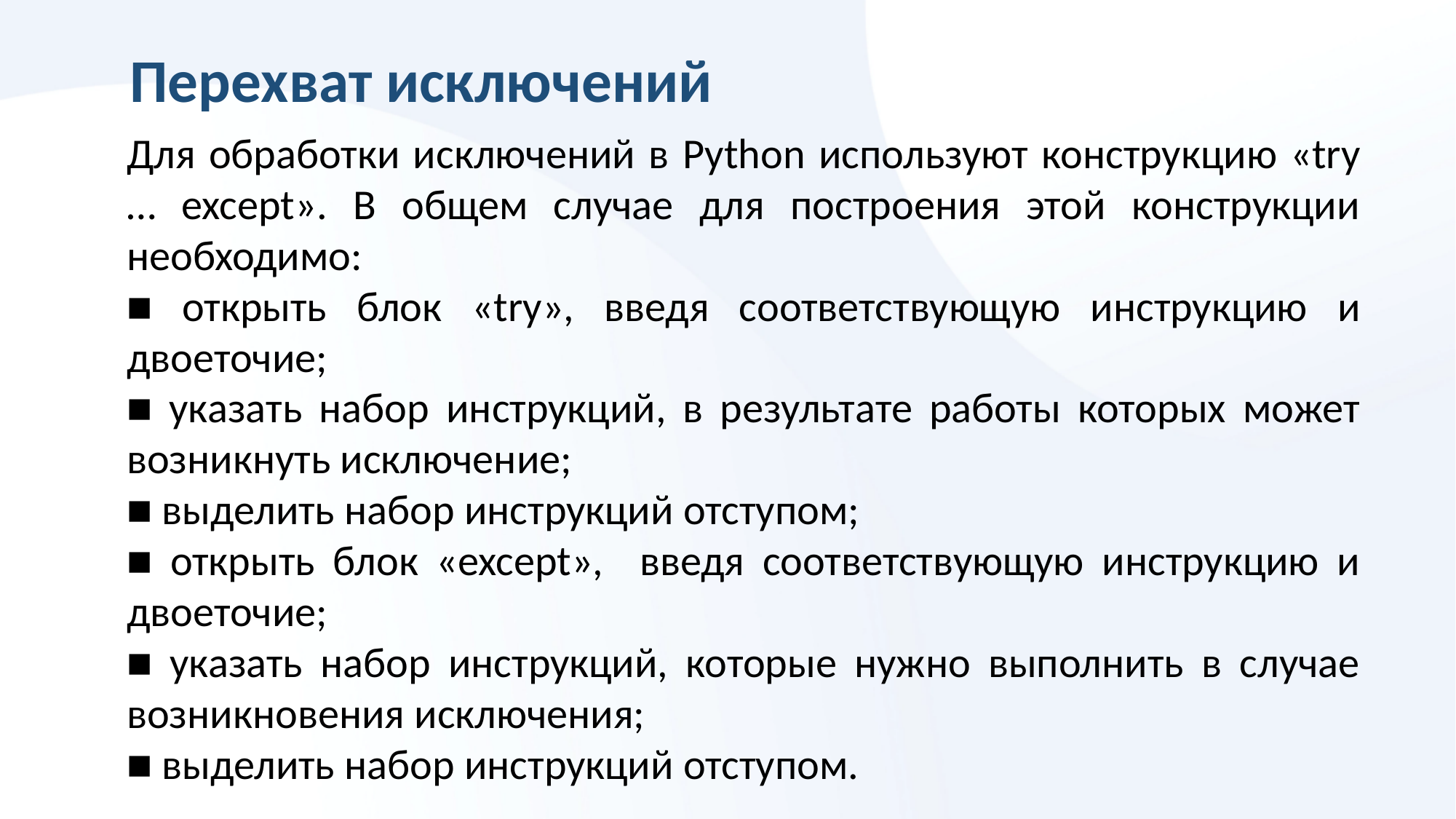

Перехват исключений
Для обработки исключений в Python используют конструкцию «try … except». В общем случае для построения этой конструкции необходимо:
■ открыть блок «try», введя соответствующую инструкцию и двоеточие;
■ указать набор инструкций, в результате работы которых может возникнуть исключение;
■ выделить набор инструкций отступом;
■ открыть блок «except»,  введя соответствующую инструкцию и двоеточие;
■ указать набор инструкций, которые нужно выполнить в случае возникновения исключения;
■ выделить набор инструкций отступом.